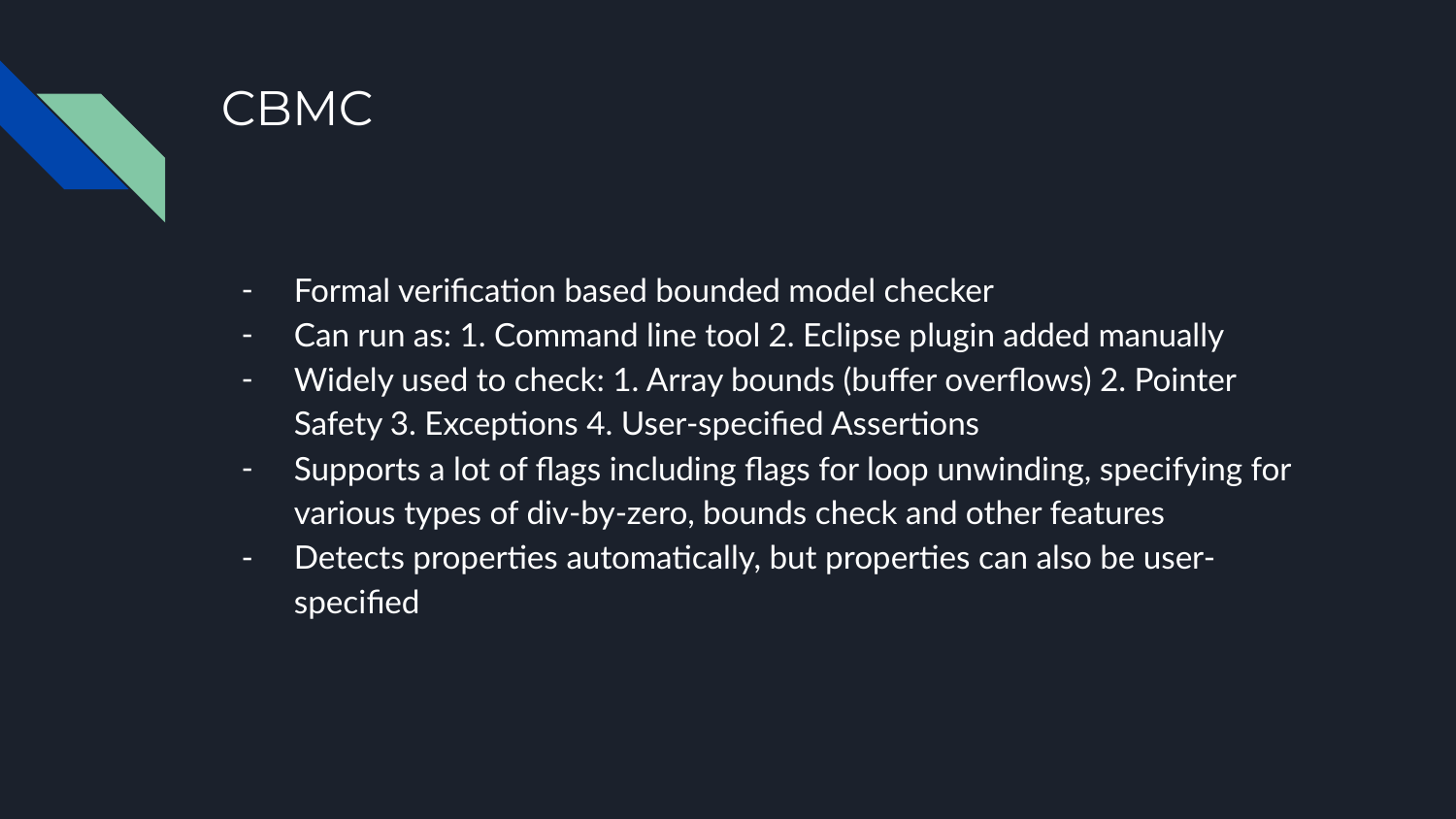

# CBMC
Formal verification based bounded model checker
Can run as: 1. Command line tool 2. Eclipse plugin added manually
Widely used to check: 1. Array bounds (buffer overflows) 2. Pointer Safety 3. Exceptions 4. User-specified Assertions
Supports a lot of flags including flags for loop unwinding, specifying for various types of div-by-zero, bounds check and other features
Detects properties automatically, but properties can also be user-specified